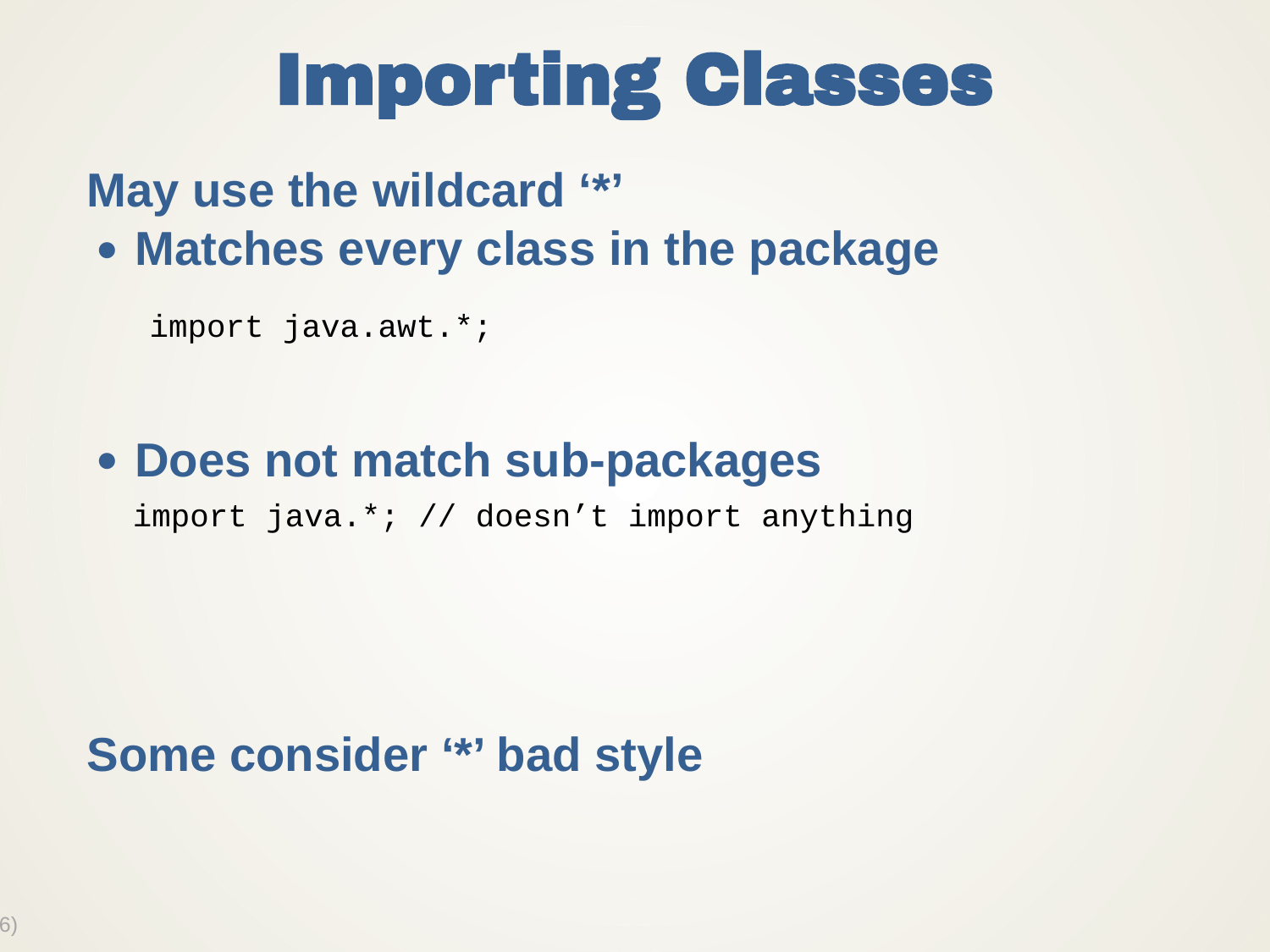

# Importing Classes
May use the wildcard ‘*’
Matches every class in the package

Does not match sub-packages

Some consider ‘*’ bad style
import java.awt.*;
import java.*; // doesn’t import anything